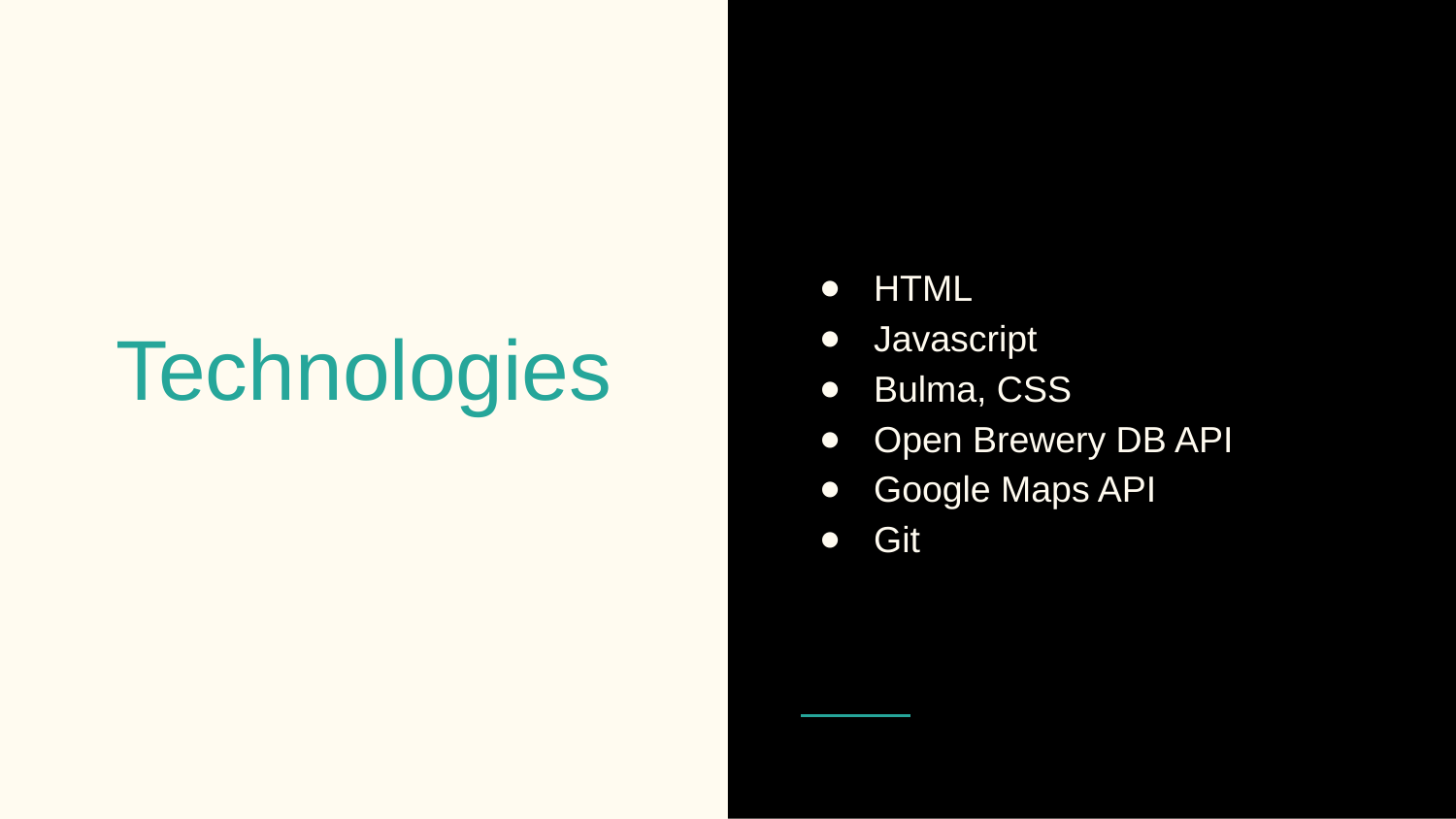

HTML
Javascript
Bulma, CSS
Open Brewery DB API
Google Maps API
Git
# Technologies